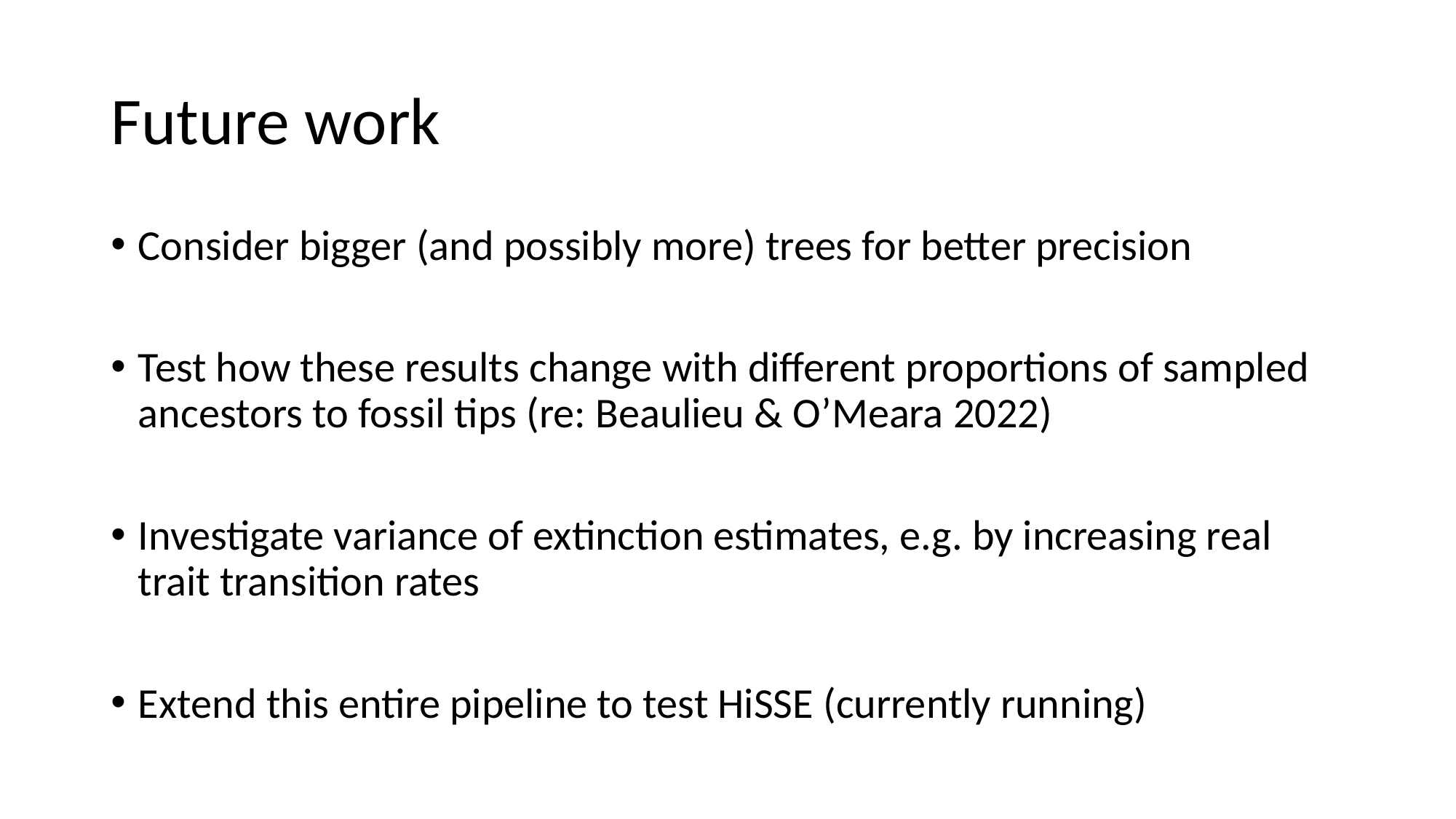

# Future work
Consider bigger (and possibly more) trees for better precision

Test how these results change with different proportions of sampled ancestors to fossil tips (re: Beaulieu & O’Meara 2022)

Investigate variance of extinction estimates, e.g. by increasing real trait transition rates

Extend this entire pipeline to test HiSSE (currently running)